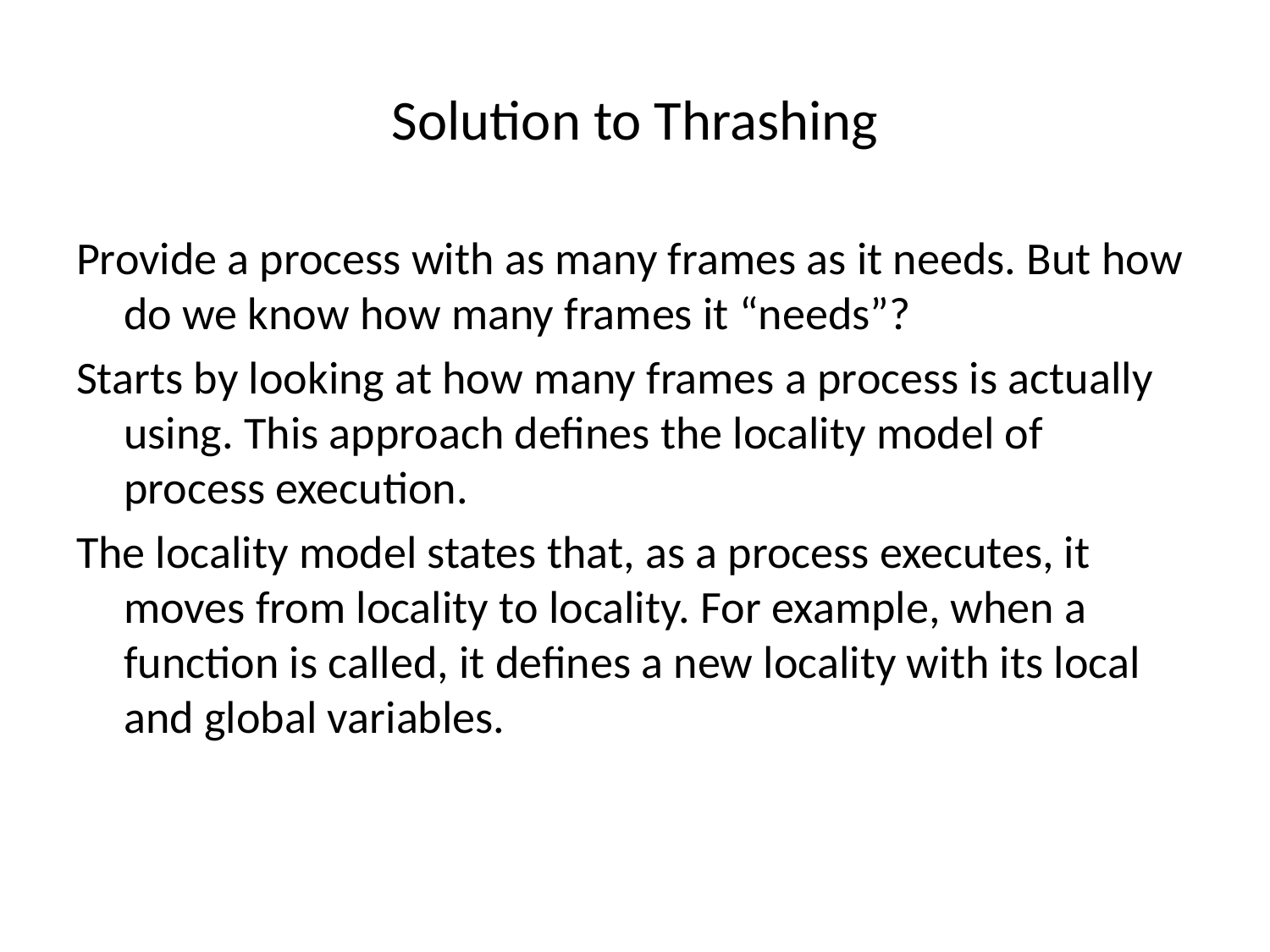

# Solution to Thrashing
Provide a process with as many frames as it needs. But how do we know how many frames it “needs”?
Starts by looking at how many frames a process is actually using. This approach defines the locality model of process execution.
The locality model states that, as a process executes, it moves from locality to locality. For example, when a function is called, it defines a new locality with its local and global variables.